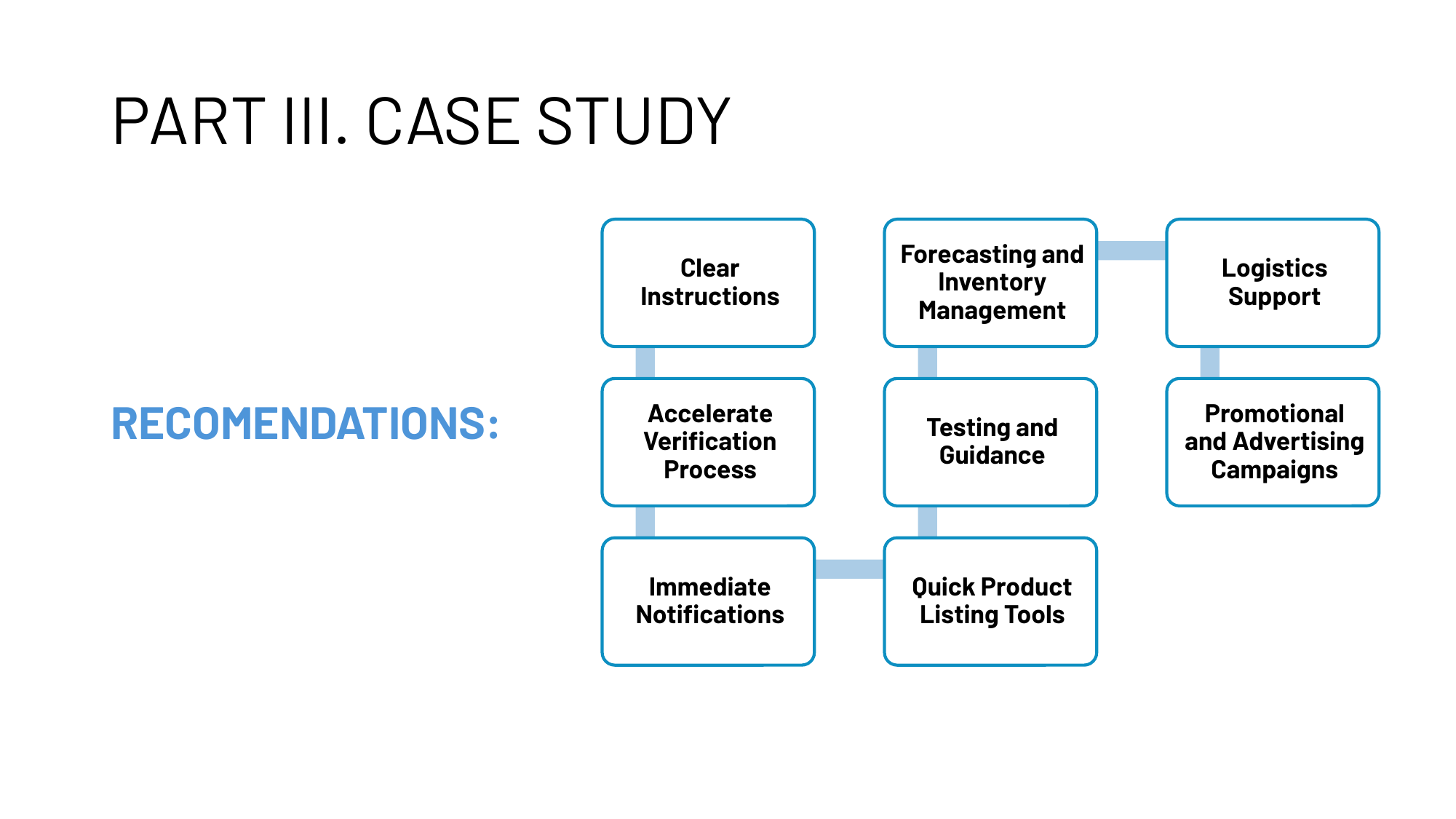

# PART III. CASE STUDY
Clear Instructions
Accelerate Verification Process
Immediate Notifications
Quick Product Listing Tools
Testing and Guidance
Forecasting and Inventory Management
Logistics Support
Promotional and Advertising Campaigns
RECOMENDATIONS: